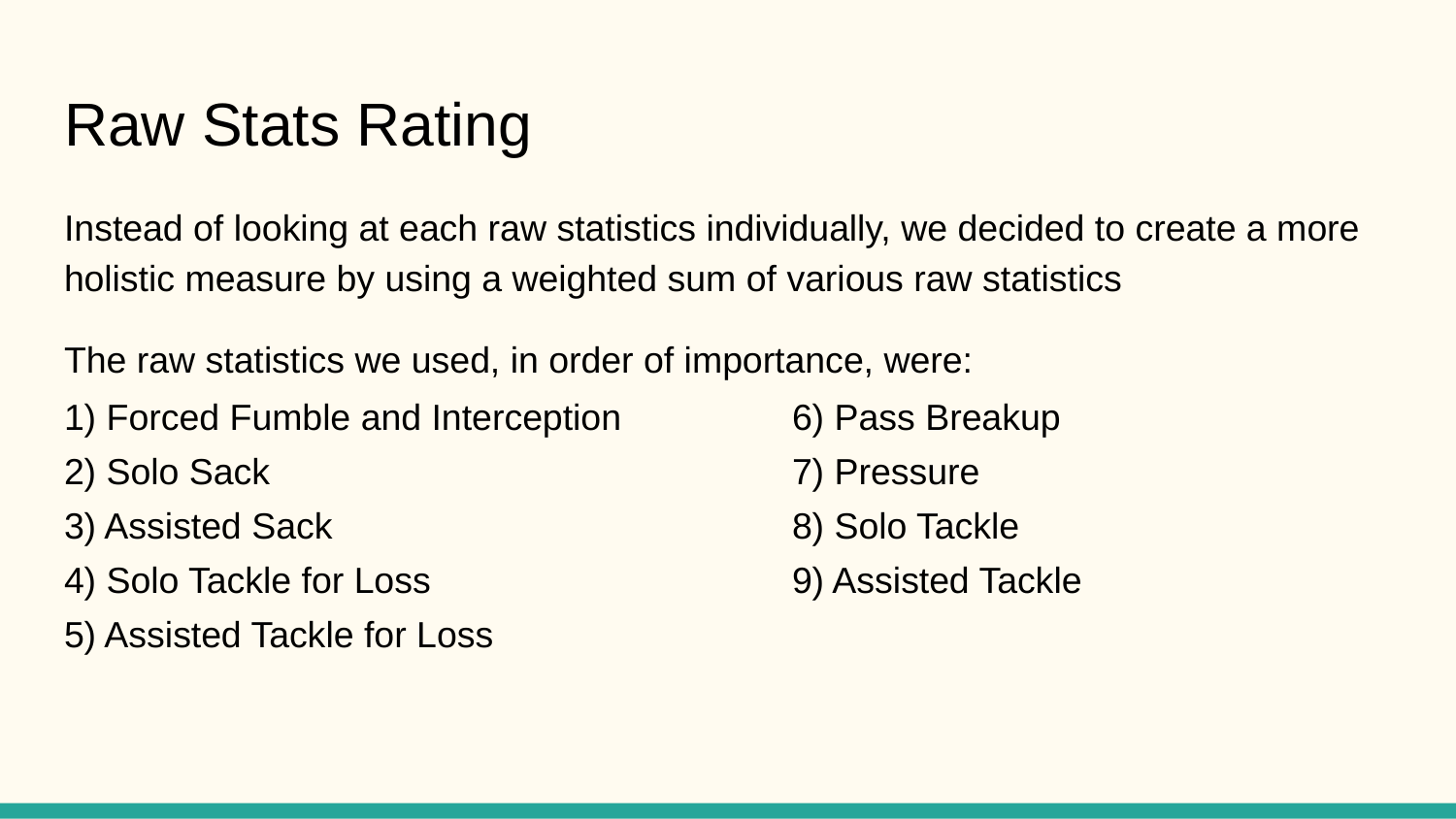

# Raw Stats Rating
Instead of looking at each raw statistics individually, we decided to create a more holistic measure by using a weighted sum of various raw statistics
The raw statistics we used, in order of importance, were:
1) Forced Fumble and Interception		6) Pass Breakup
2) Solo Sack				7) Pressure
3) Assisted Sack				8) Solo Tackle
4) Solo Tackle for Loss			9) Assisted Tackle
5) Assisted Tackle for Loss